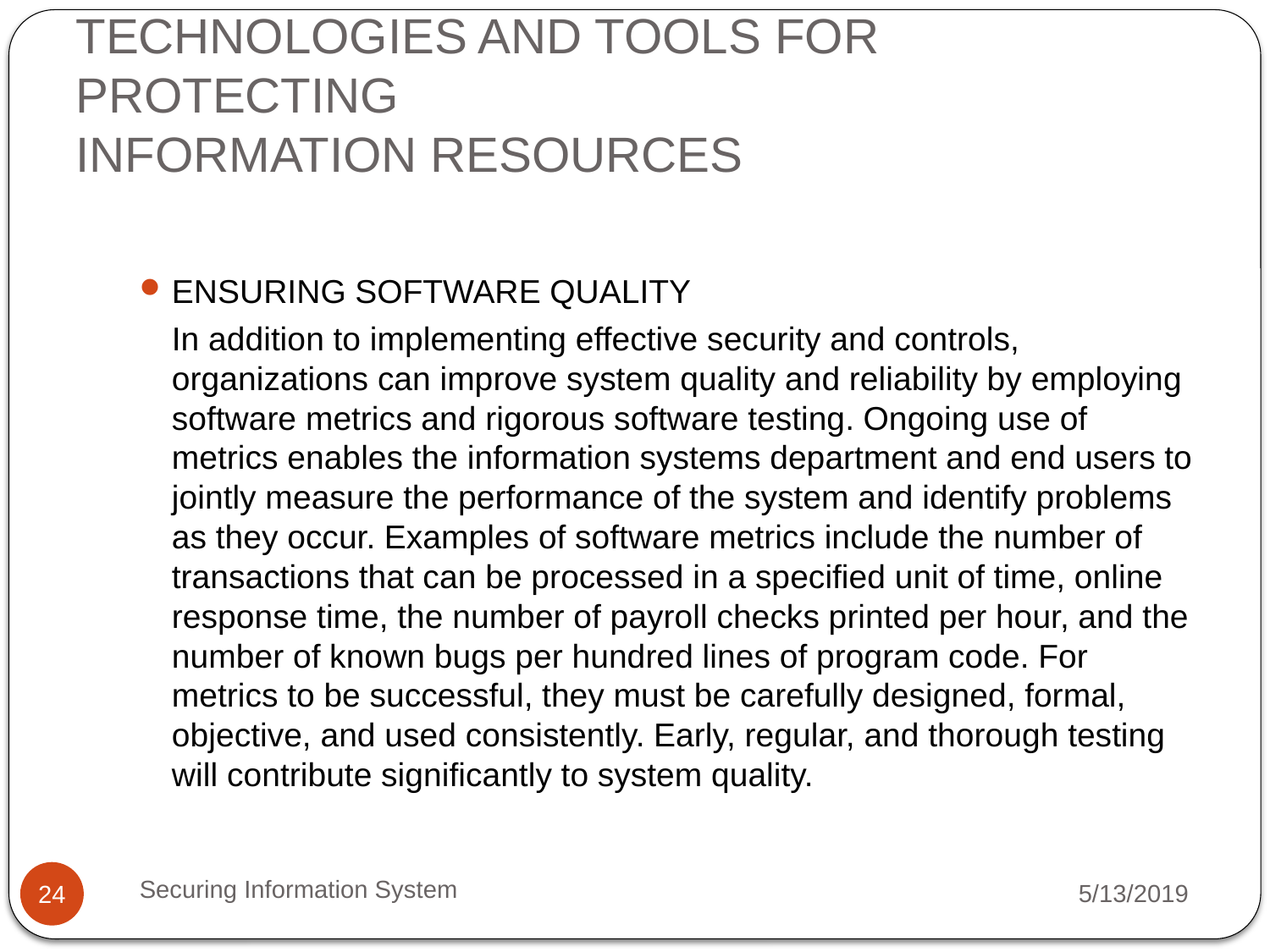

# TECHNOLOGIES AND TOOLS FOR PROTECTING INFORMATION RESOURCES
ENSURING SOFTWARE QUALITY
	In addition to implementing effective security and controls, organizations can improve system quality and reliability by employing software metrics and rigorous software testing. Ongoing use of metrics enables the information systems department and end users to jointly measure the performance of the system and identify problems as they occur. Examples of software metrics include the number of transactions that can be processed in a specified unit of time, online response time, the number of payroll checks printed per hour, and the number of known bugs per hundred lines of program code. For metrics to be successful, they must be carefully designed, formal, objective, and used consistently. Early, regular, and thorough testing will contribute significantly to system quality.
Securing Information System
5/13/2019
24